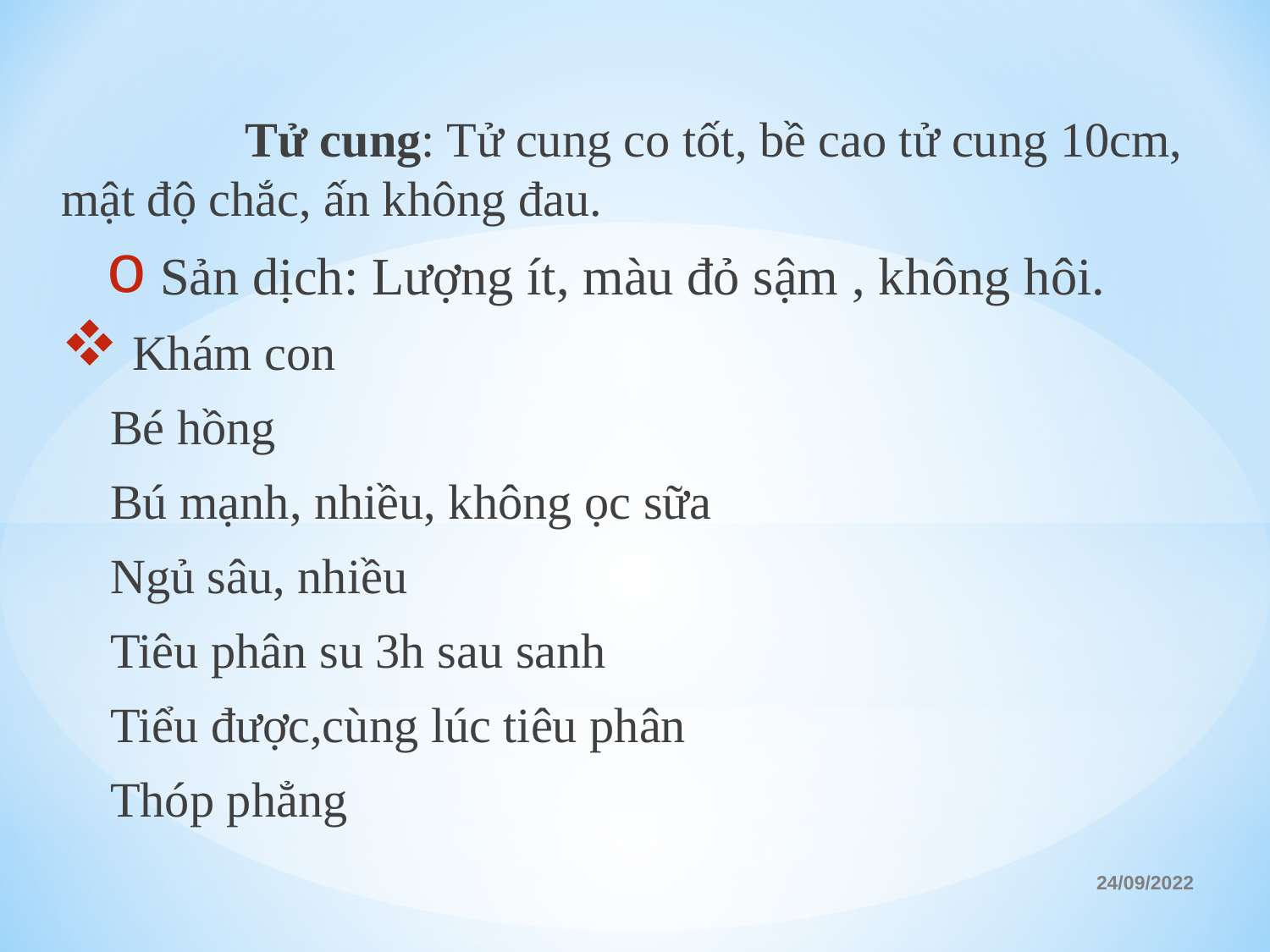

Tử cung: Tử cung co tốt, bề cao tử cung 10cm, mật độ chắc, ấn không đau.
 Sản dịch: Lượng ít, màu đỏ sậm , không hôi.
 Khám con
    Bé hồng
    Bú mạnh, nhiều, không ọc sữa
    Ngủ sâu, nhiều
    Tiêu phân su 3h sau sanh
    Tiểu được,cùng lúc tiêu phân
    Thóp phẳng

24/09/2022